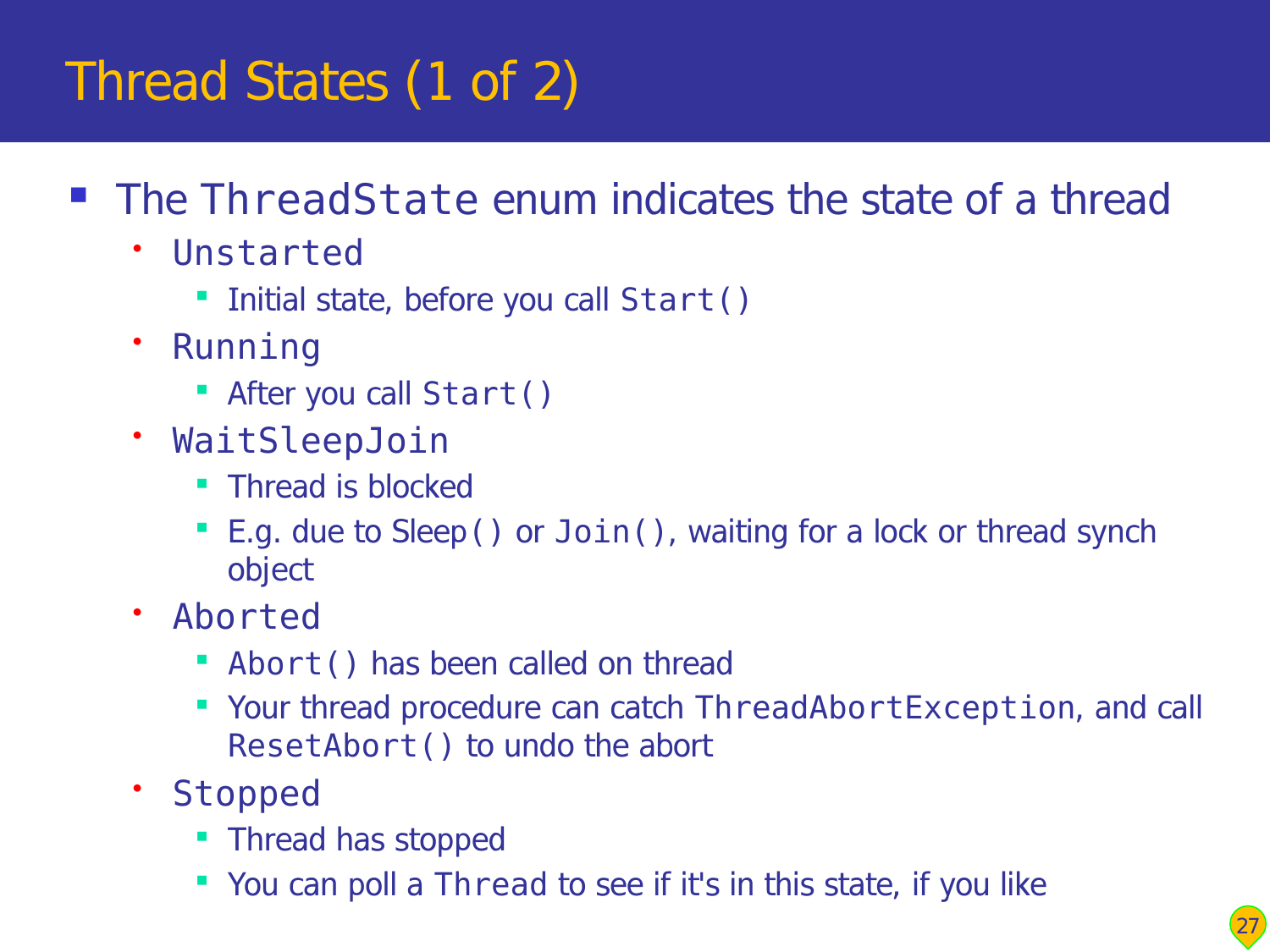

# Thread States (1 of 2)
The ThreadState enum indicates the state of a thread
Unstarted
Initial state, before you call Start()
Running
After you call Start()
WaitSleepJoin
Thread is blocked
E.g. due to Sleep() or Join(), waiting for a lock or thread synch object
Aborted
Abort() has been called on thread
Your thread procedure can catch ThreadAbortException, and call ResetAbort() to undo the abort
Stopped
Thread has stopped
You can poll a Thread to see if it's in this state, if you like
27